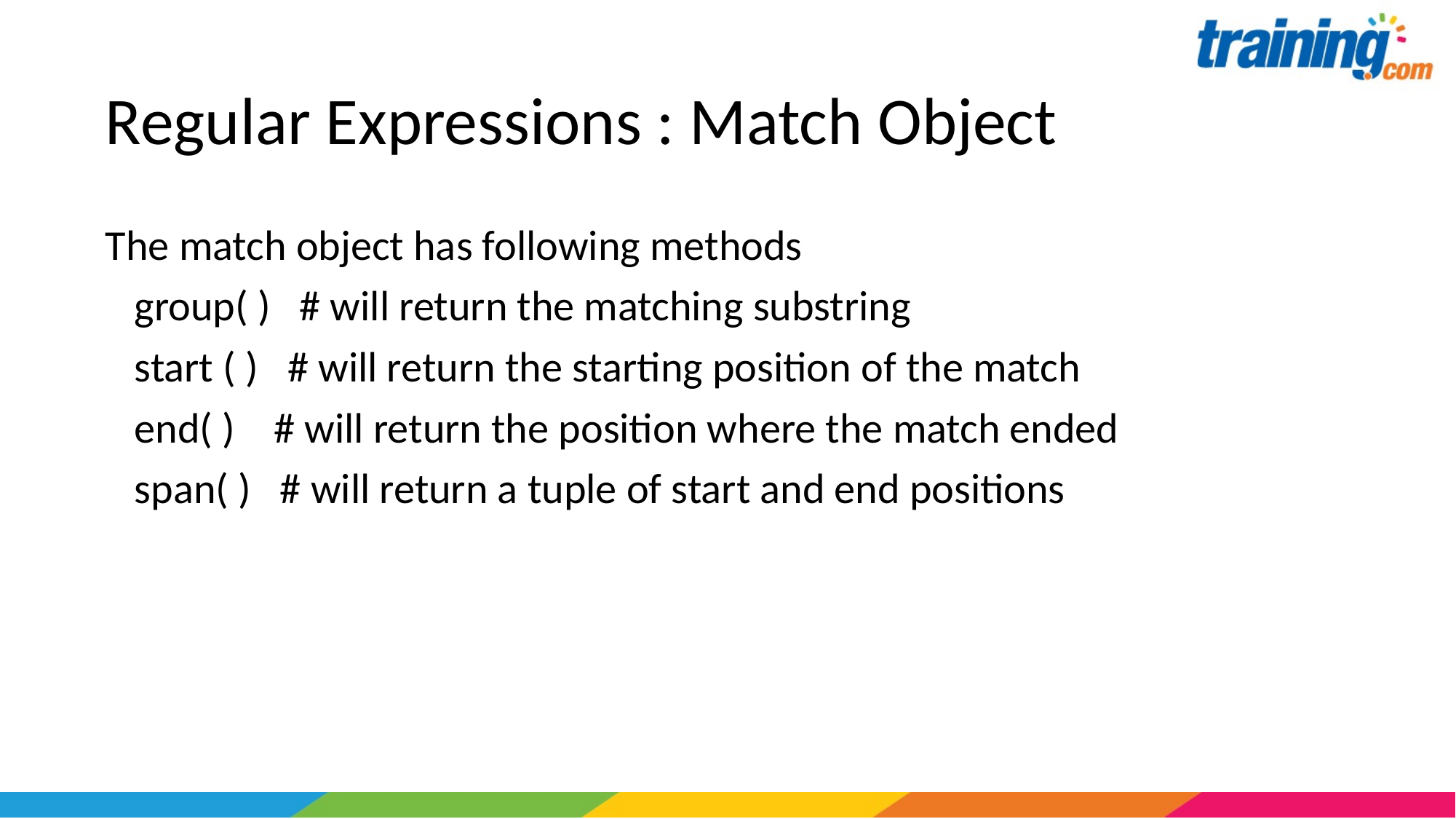

# Regular Expressions : Match Object
The match object has following methods
   group( )   # will return the matching substring
   start ( )   # will return the starting position of the match
   end( )    # will return the position where the match ended
   span( )   # will return a tuple of start and end positions